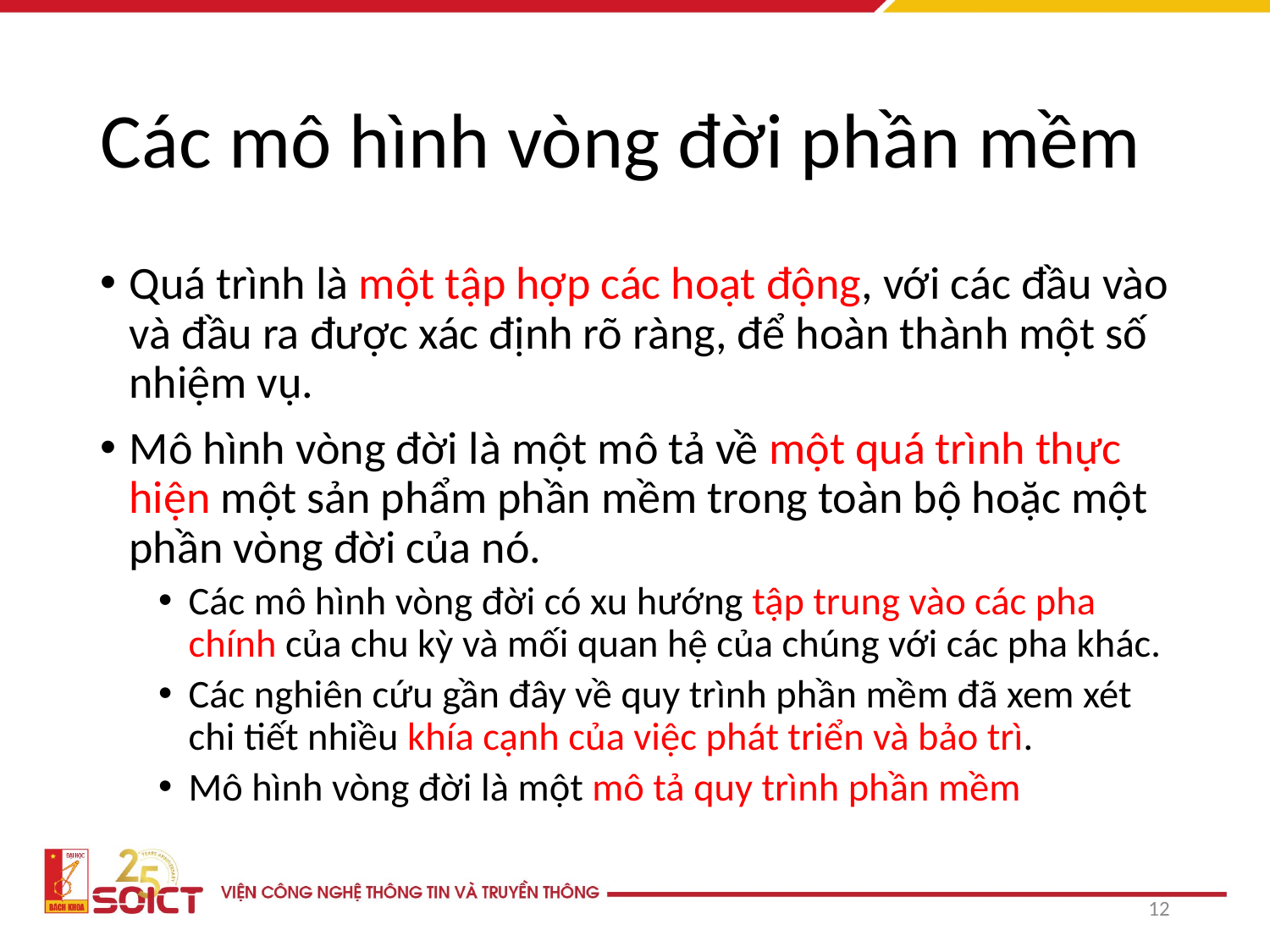

# Các mô hình vòng đời phần mềm
Quá trình là một tập hợp các hoạt động, với các đầu vào và đầu ra được xác định rõ ràng, để hoàn thành một số nhiệm vụ.
Mô hình vòng đời là một mô tả về một quá trình thực hiện một sản phẩm phần mềm trong toàn bộ hoặc một phần vòng đời của nó.
Các mô hình vòng đời có xu hướng tập trung vào các pha chính của chu kỳ và mối quan hệ của chúng với các pha khác.
Các nghiên cứu gần đây về quy trình phần mềm đã xem xét chi tiết nhiều khía cạnh của việc phát triển và bảo trì.
Mô hình vòng đời là một mô tả quy trình phần mềm
12